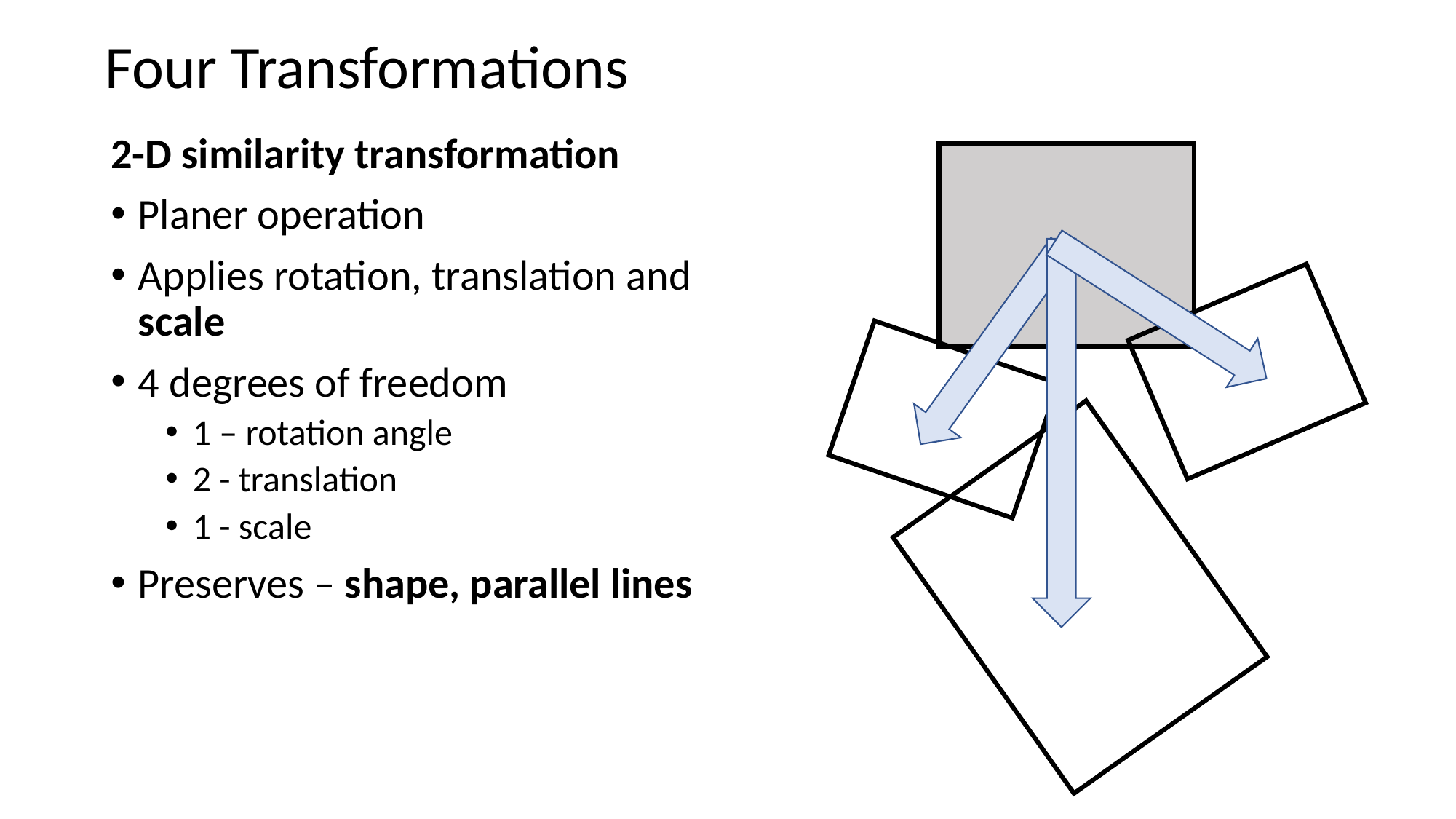

# Four Transformations
2-D similarity transformation
Planer operation
Applies rotation, translation and scale
4 degrees of freedom
1 – rotation angle
2 - translation
1 - scale
Preserves – shape, parallel lines